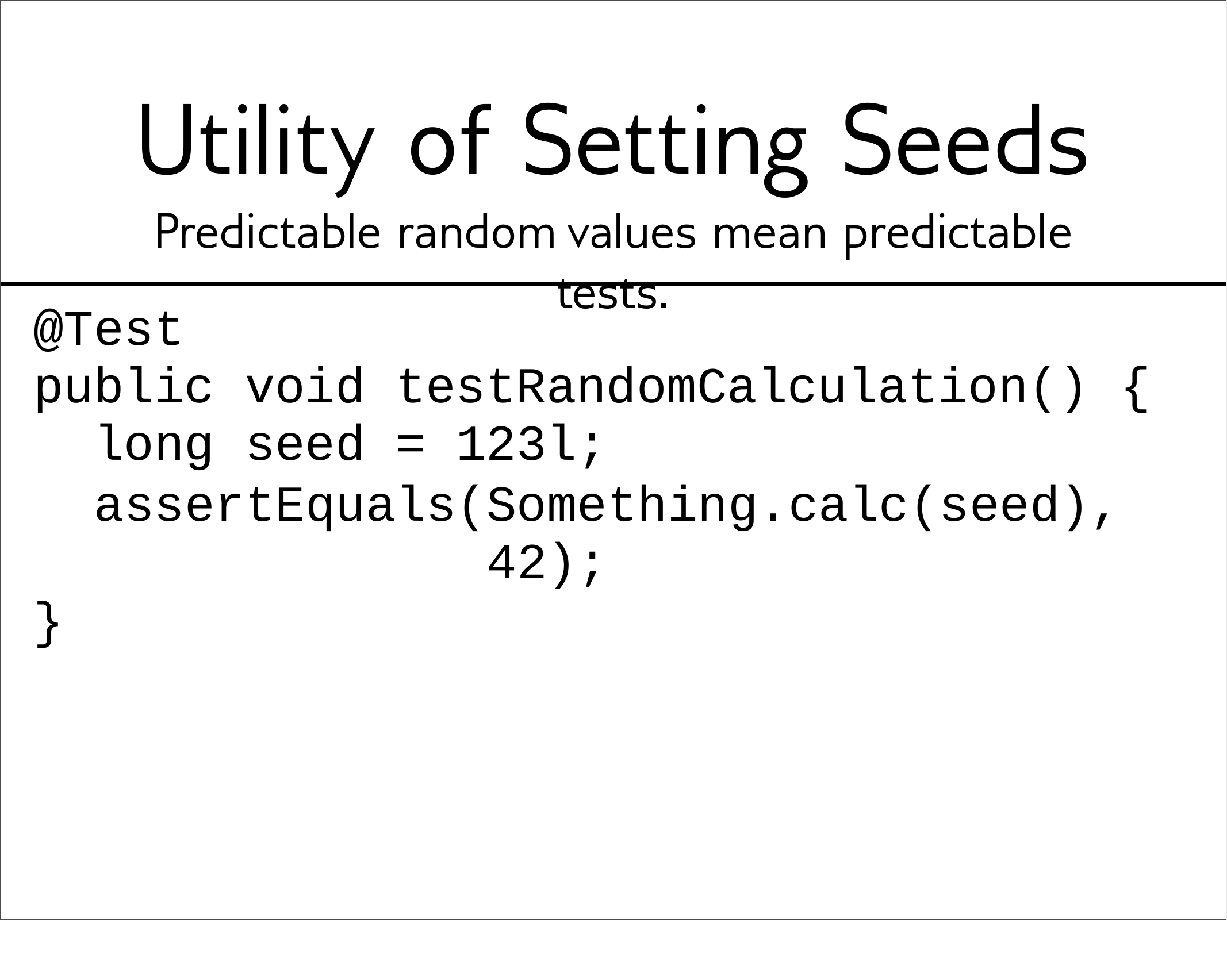

# Utility of Setting Seeds
Predictable random	values mean predictable tests.

| @Test |  |  |  |
| --- | --- | --- | --- |
| public | void | testRandomCalculation() | { |
| long | seed | = 123l; |  |
assertEquals(Something.calc(seed),
42);
}